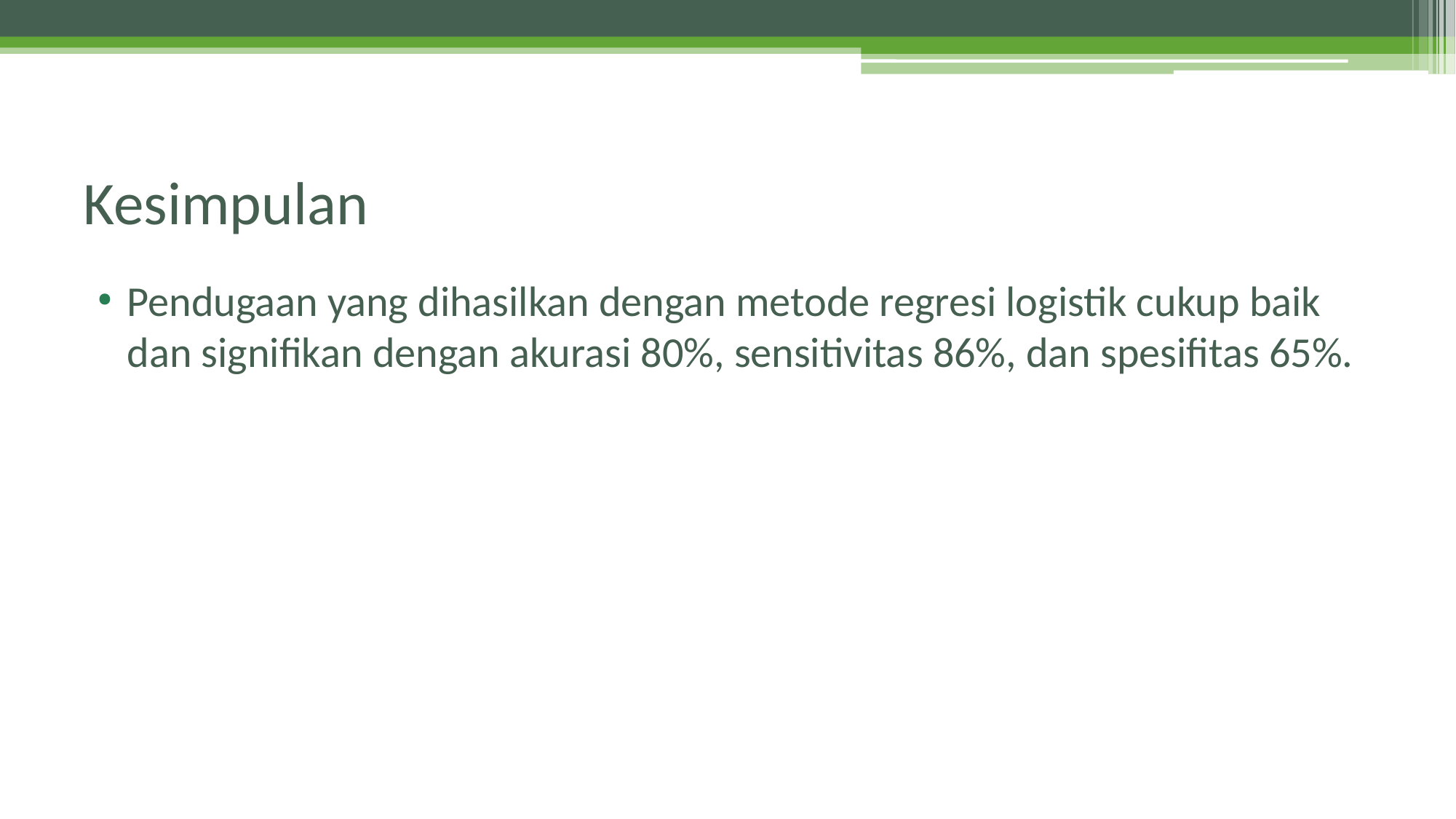

# Kesimpulan
Pendugaan yang dihasilkan dengan metode regresi logistik cukup baik dan signifikan dengan akurasi 80%, sensitivitas 86%, dan spesifitas 65%.